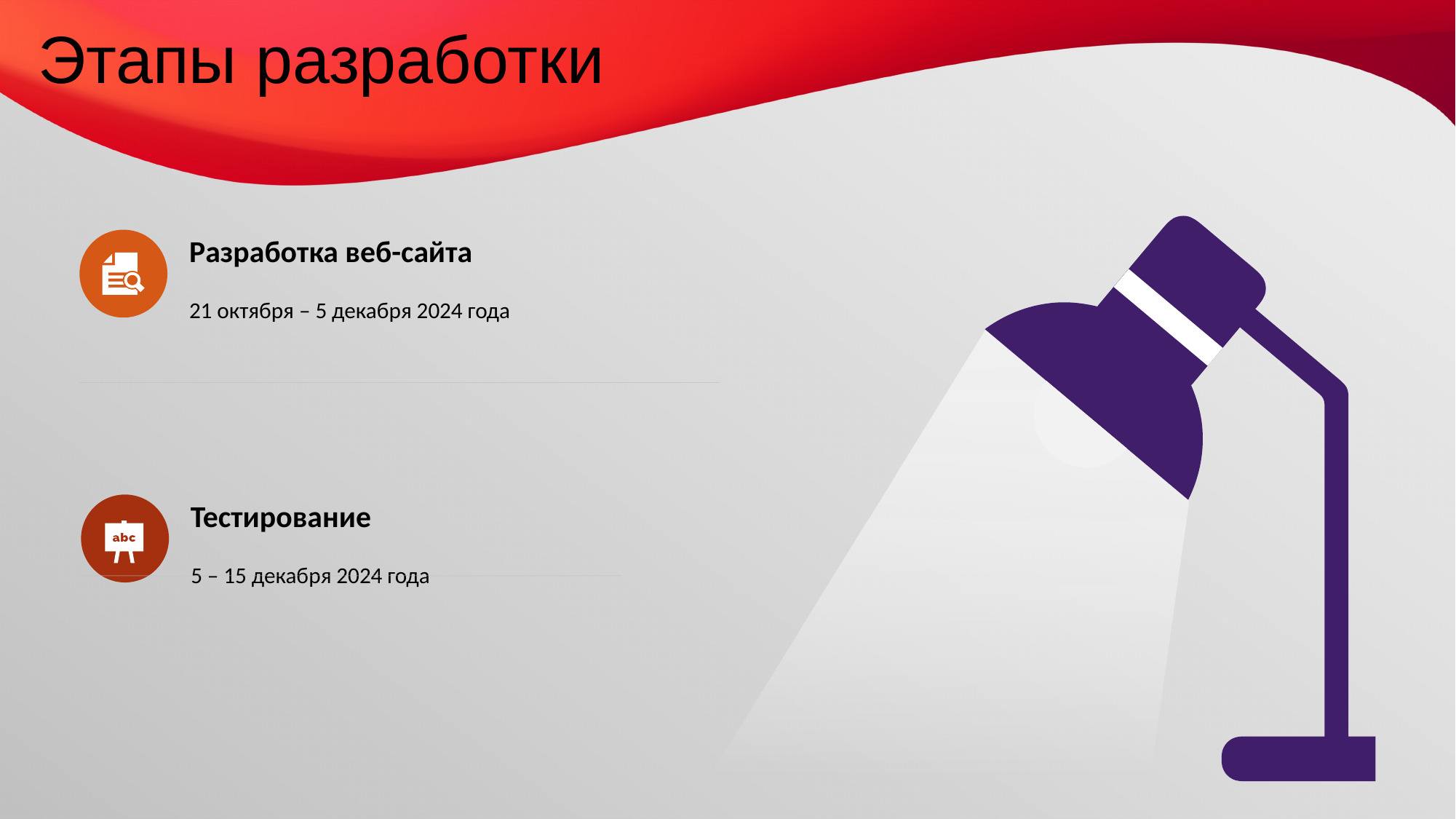

# Этапы разработки

Разработка веб-сайта
21 октября – 5 декабря 2024 года

Тестирование
5 – 15 декабря 2024 года